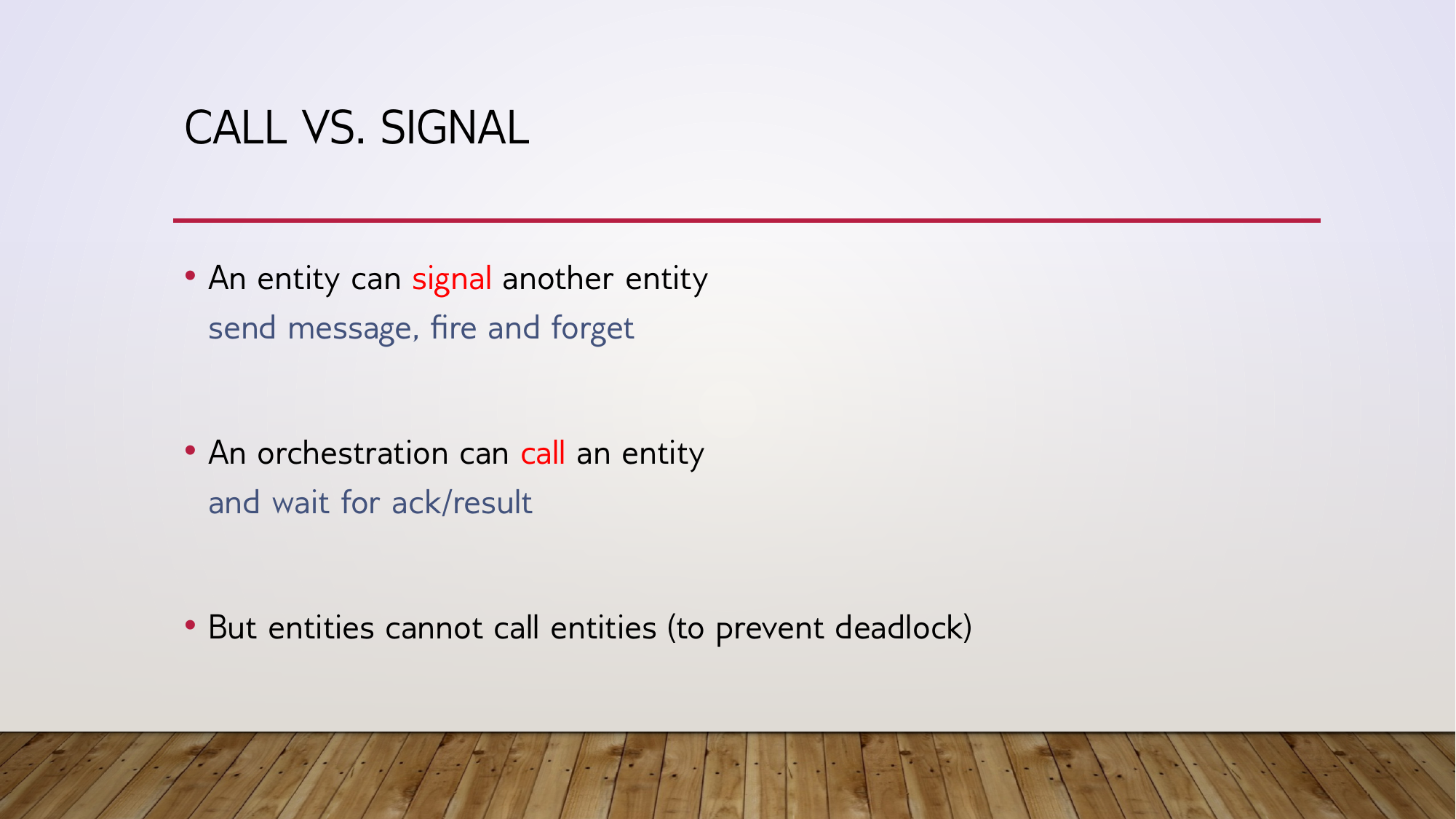

# Call vs. Signal
An entity can signal another entity
send message, fire and forget

An orchestration can call an entity
and wait for ack/result

But entities cannot call entities (to prevent deadlock)